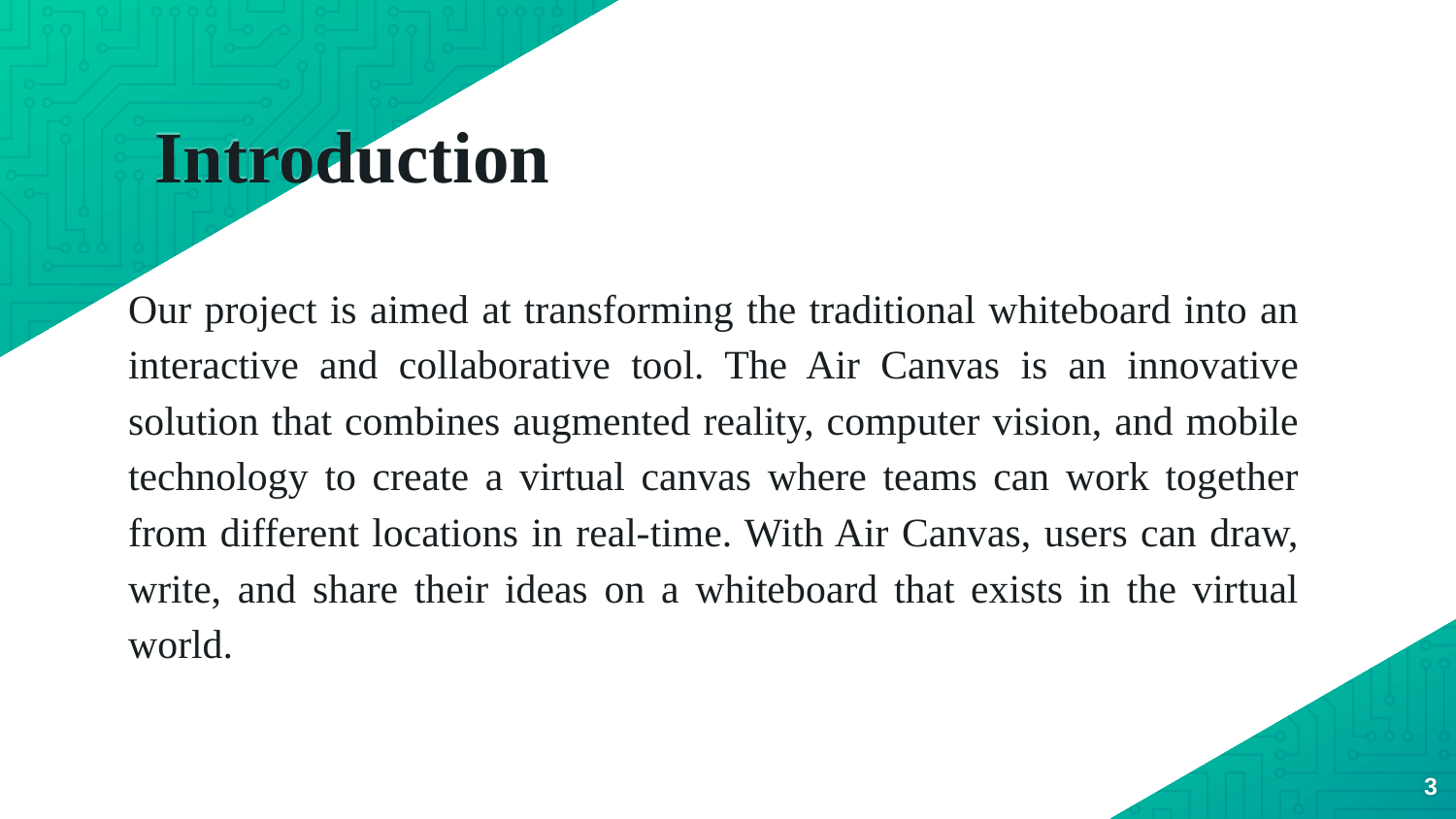

Introduction
Our project is aimed at transforming the traditional whiteboard into an interactive and collaborative tool. The Air Canvas is an innovative solution that combines augmented reality, computer vision, and mobile technology to create a virtual canvas where teams can work together from different locations in real-time. With Air Canvas, users can draw, write, and share their ideas on a whiteboard that exists in the virtual world.
3